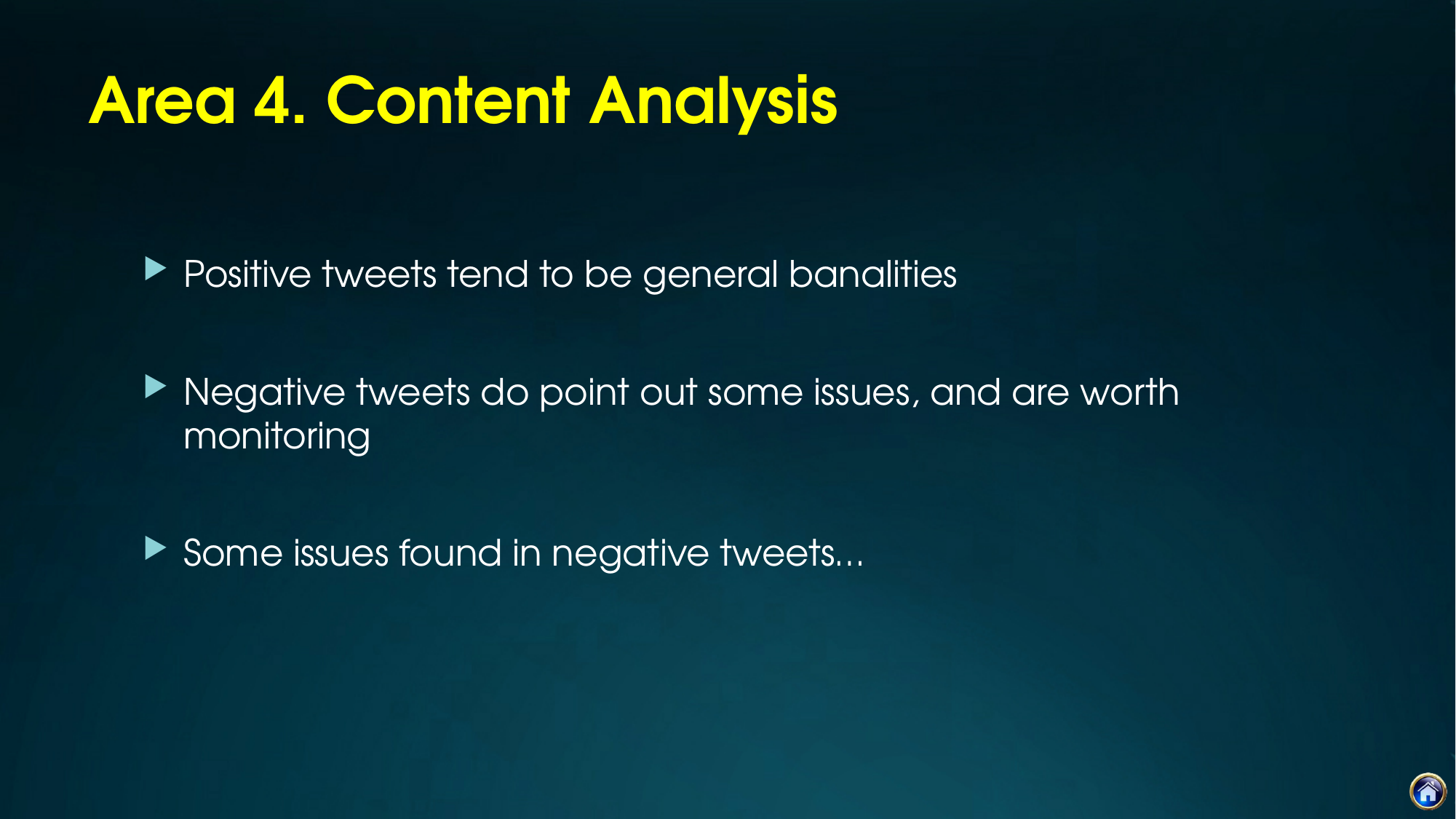

# Area 4. Content Analysis
Positive tweets tend to be general banalities

Negative tweets do point out some issues, and are worth monitoring

Some issues found in negative tweets…